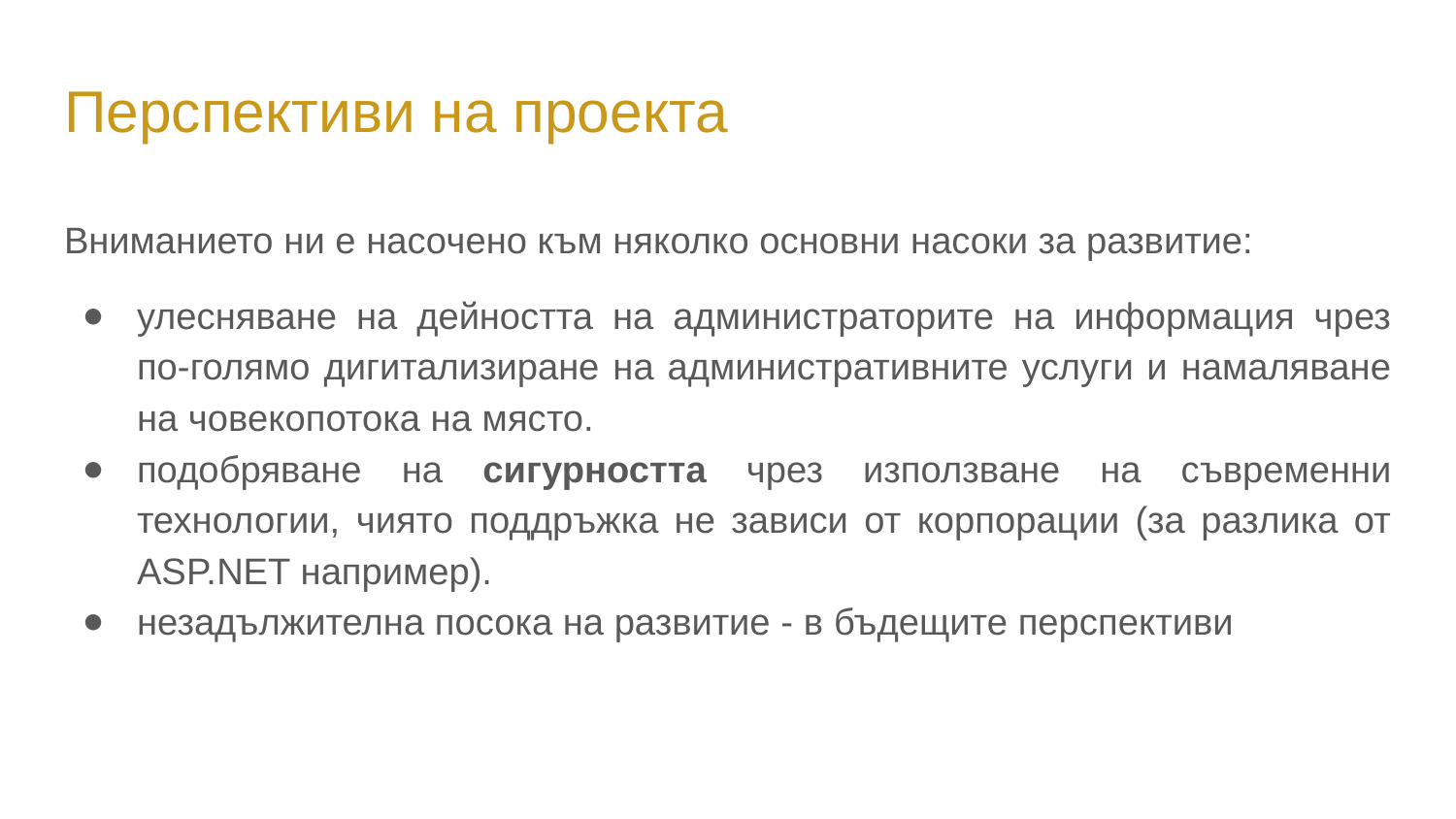

# Перспективи на проекта
Вниманието ни е насочено към няколко основни насоки за развитие:
улесняване на дейността на администраторите на информация чрез по-голямо дигитализиране на административните услуги и намаляване на човекопотока на място.
подобряване на сигурността чрез използване на съвременни технологии, чиято поддръжка не зависи от корпорации (за разлика от ASP.NET например).
незадължителна посока на развитие - в бъдещите перспективи